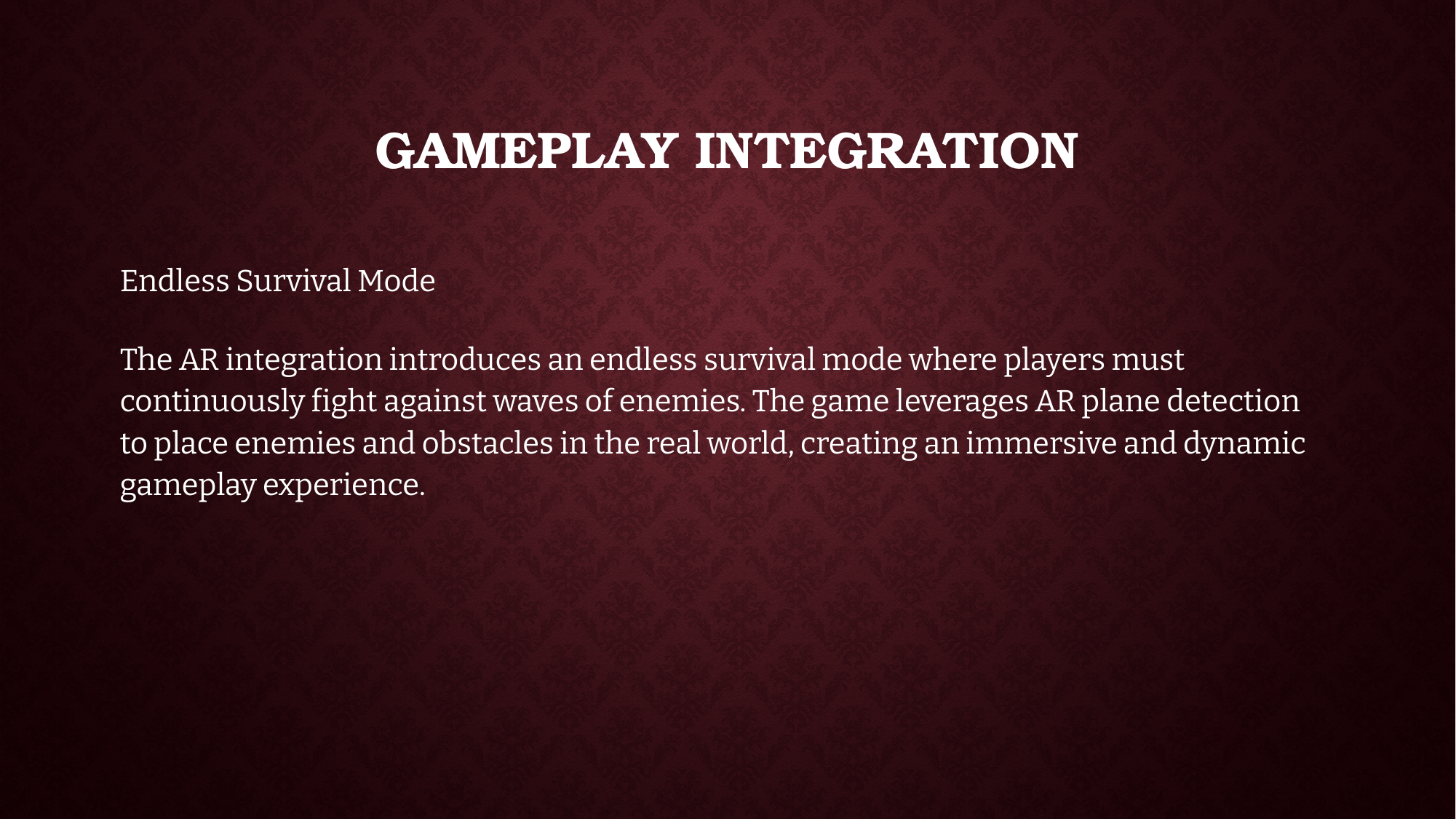

# Gameplay integration
Endless Survival Mode
The AR integration introduces an endless survival mode where players must continuously fight against waves of enemies. The game leverages AR plane detection to place enemies and obstacles in the real world, creating an immersive and dynamic gameplay experience.